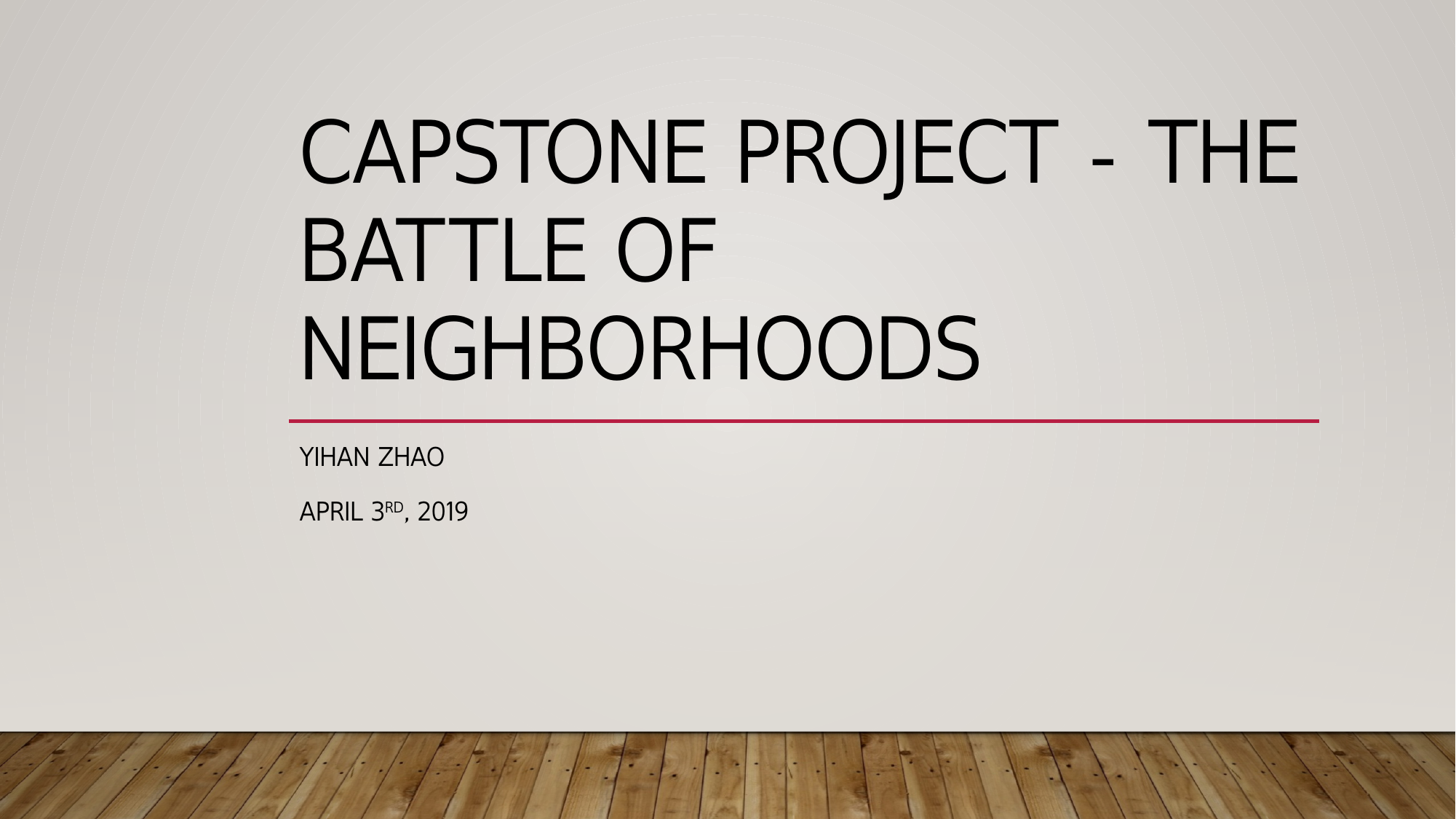

# Capstone Project - The Battle of Neighborhoods
Yihan Zhao
April 3rd, 2019